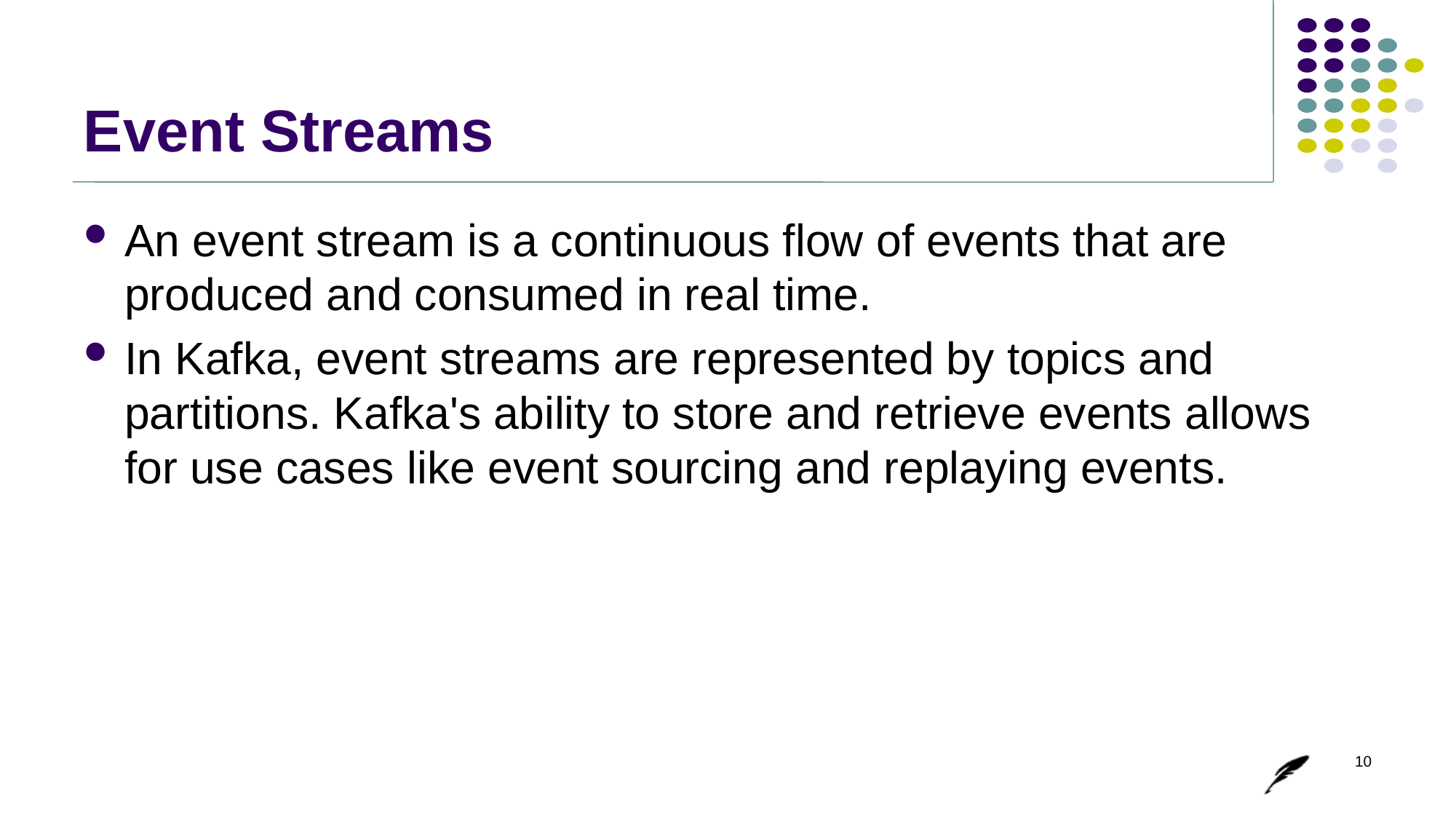

# Event Streams
An event stream is a continuous flow of events that are produced and consumed in real time.
In Kafka, event streams are represented by topics and partitions. Kafka's ability to store and retrieve events allows for use cases like event sourcing and replaying events.
10